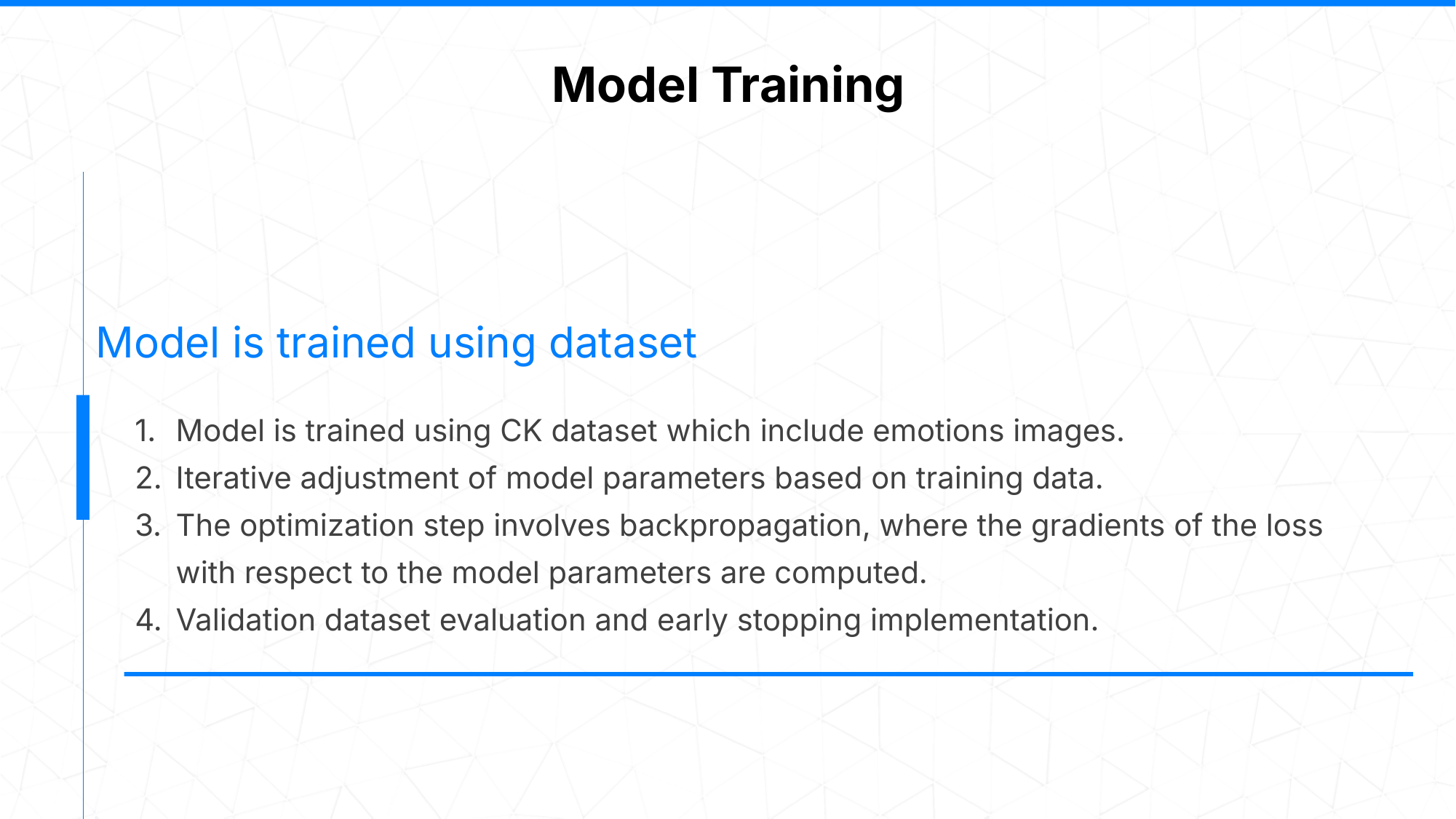

Model Training
Model is trained using dataset
Model is trained using CK dataset which include emotions images.
Iterative adjustment of model parameters based on training data.
The optimization step involves backpropagation, where the gradients of the loss with respect to the model parameters are computed.
Validation dataset evaluation and early stopping implementation.